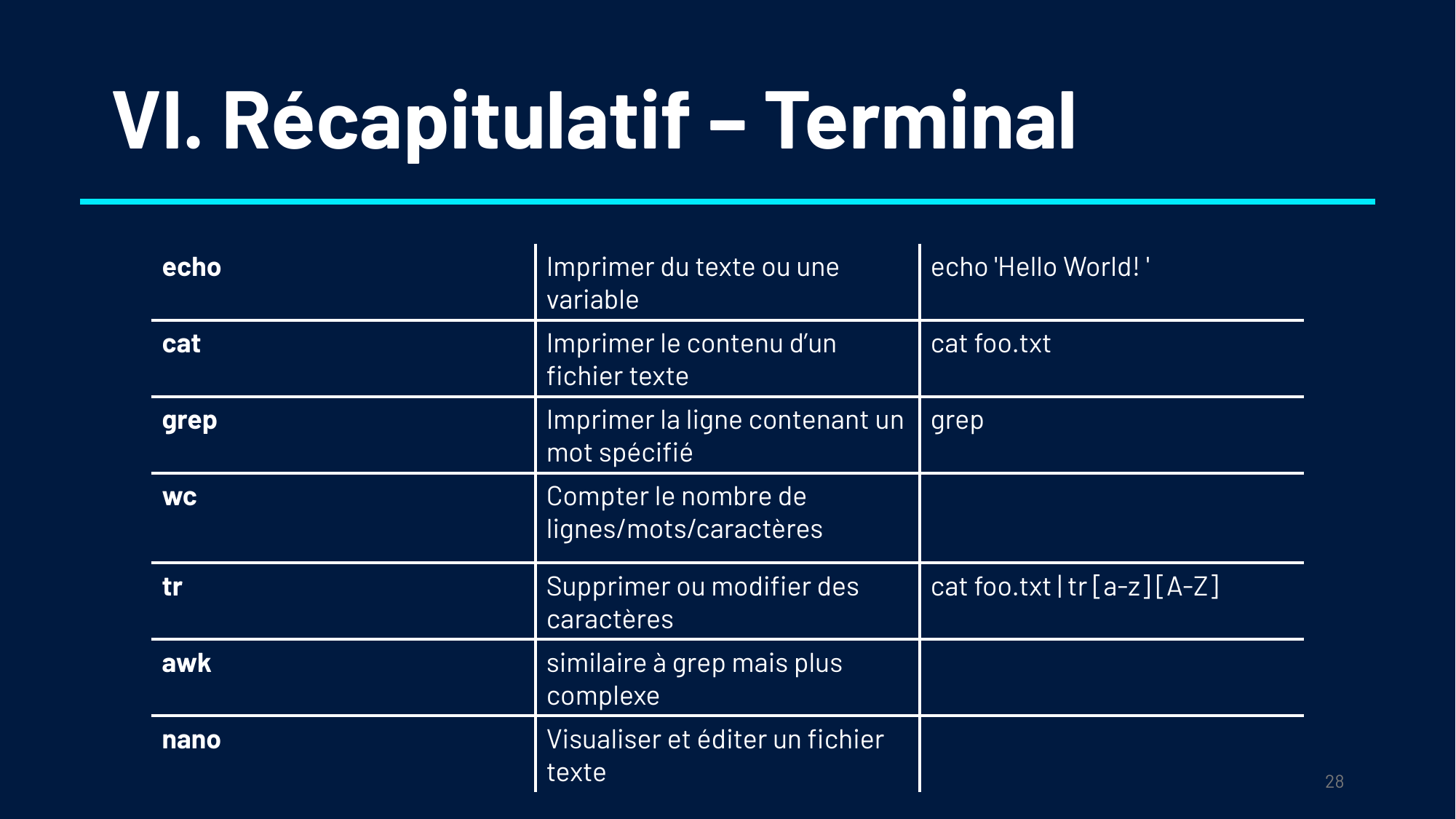

# VI. Récapitulatif – Terminal
| echo | Imprimer du texte ou une variable | echo 'Hello World! ' |
| --- | --- | --- |
| cat | Imprimer le contenu d’un fichier texte | cat foo.txt |
| grep | Imprimer la ligne contenant un mot spécifié | grep |
| wc | Compter le nombre de lignes/mots/caractères |  |
| tr | Supprimer ou modifier des caractères | cat foo.txt | tr [a-z] [A-Z] |
| awk | similaire à grep mais plus complexe |  |
| nano | Visualiser et éditer un fichier texte |  |
28